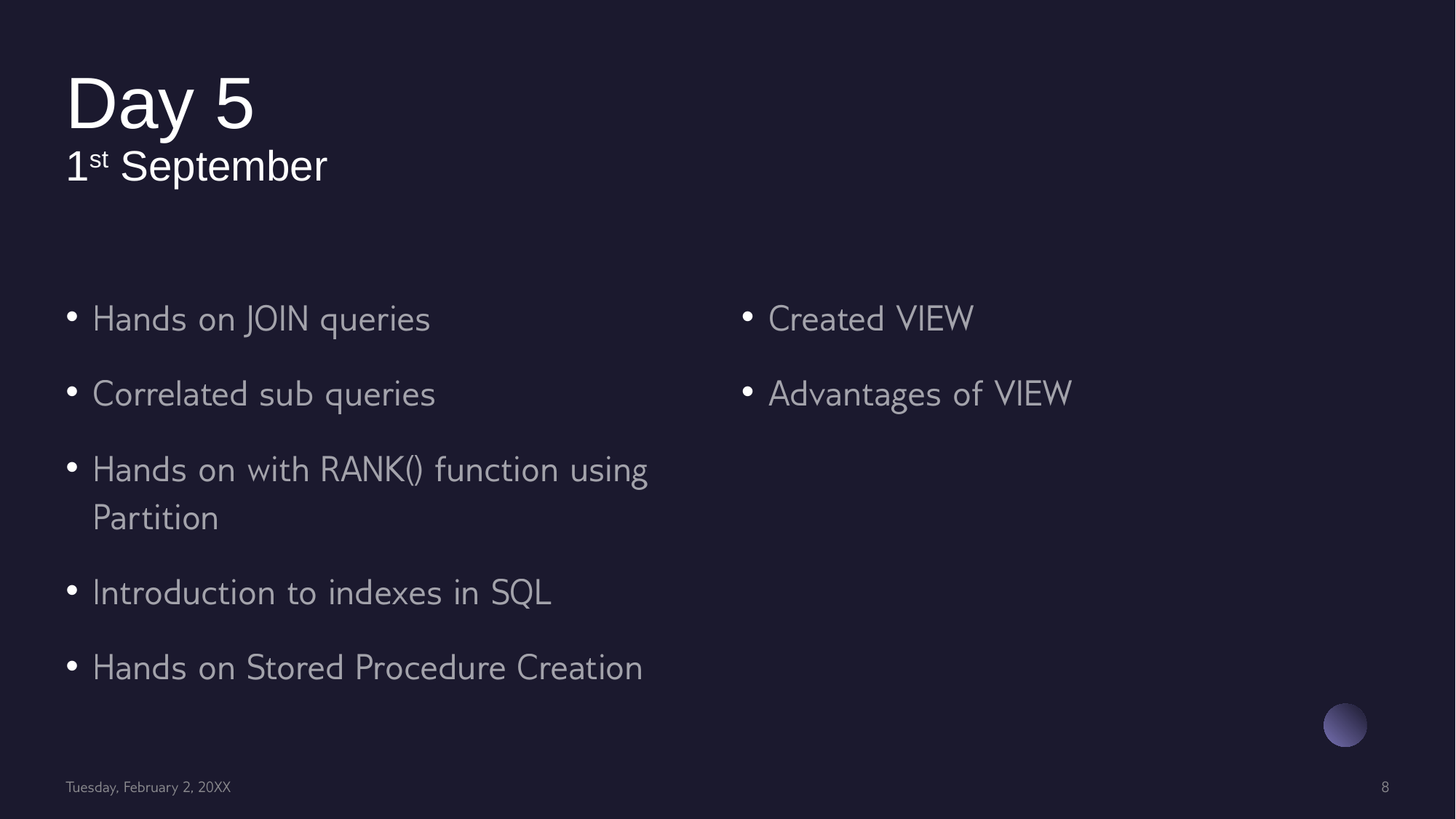

# Day 5 1st September

Hands on JOIN queries
Correlated sub queries
Hands on with RANK() function using Partition
Introduction to indexes in SQL
Hands on Stored Procedure Creation

Created VIEW
Advantages of VIEW

Tuesday, February 2, 20XX
8